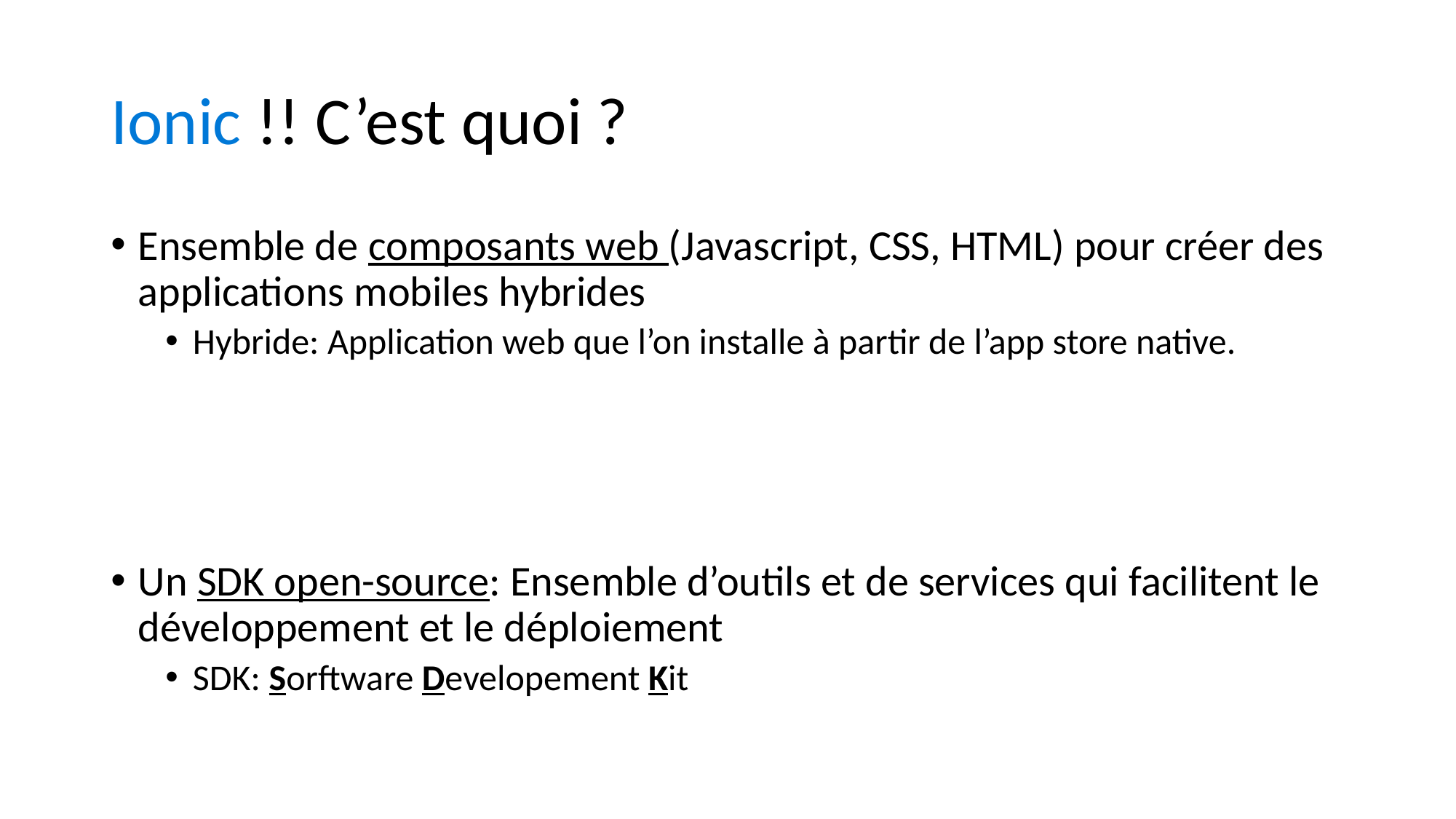

# Ionic !! C’est quoi ?
Ensemble de composants web (Javascript, CSS, HTML) pour créer des applications mobiles hybrides
Hybride: Application web que l’on installe à partir de l’app store native.

Un SDK open-source: Ensemble d’outils et de services qui facilitent le développement et le déploiement
SDK: Sorftware Developement Kit